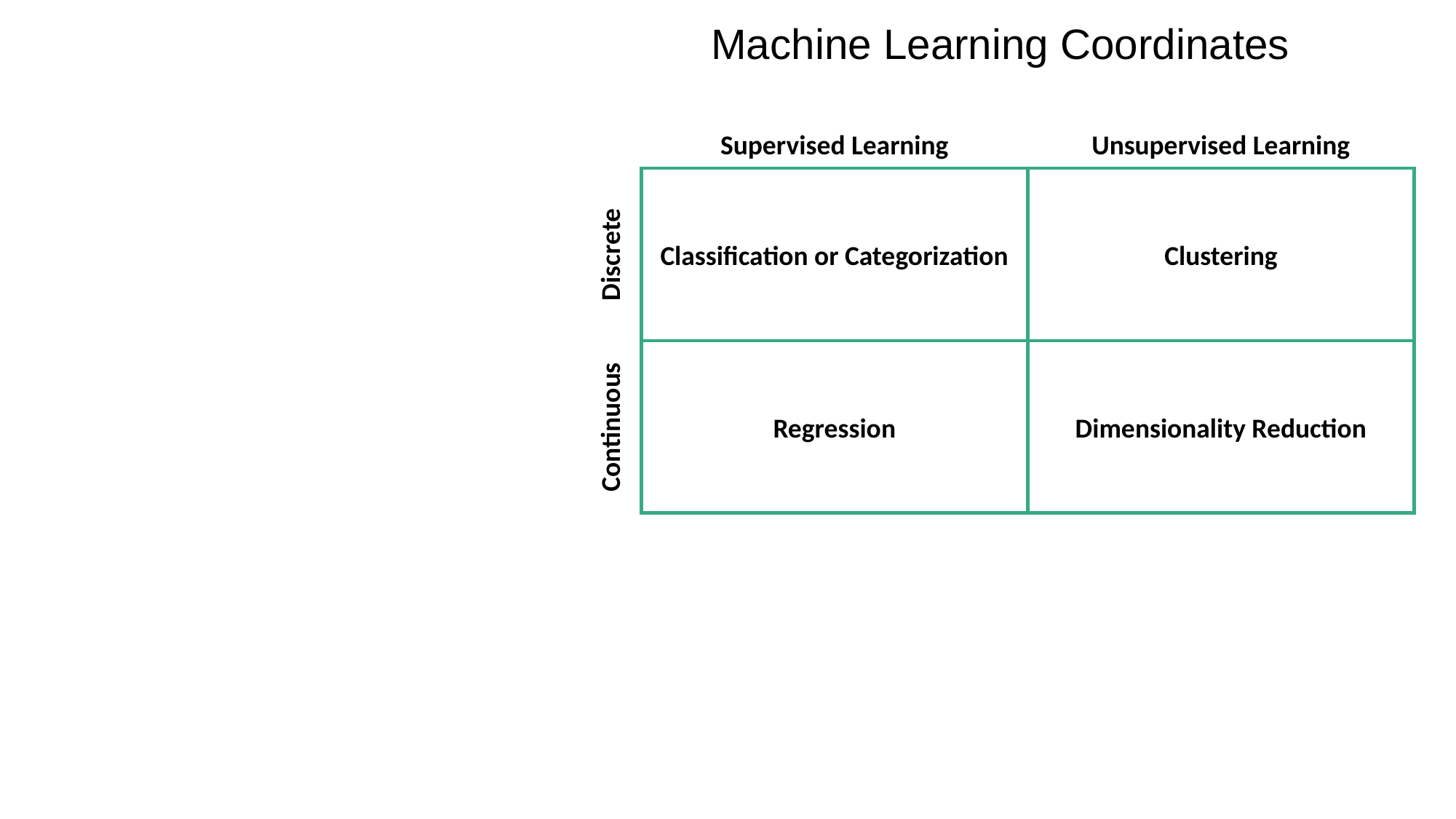

Machine Learning Coordinates
Supervised Learning
Unsupervised Learning
Classification or Categorization
Clustering
Regression
Dimensionality Reduction
Discrete
Continuous
30